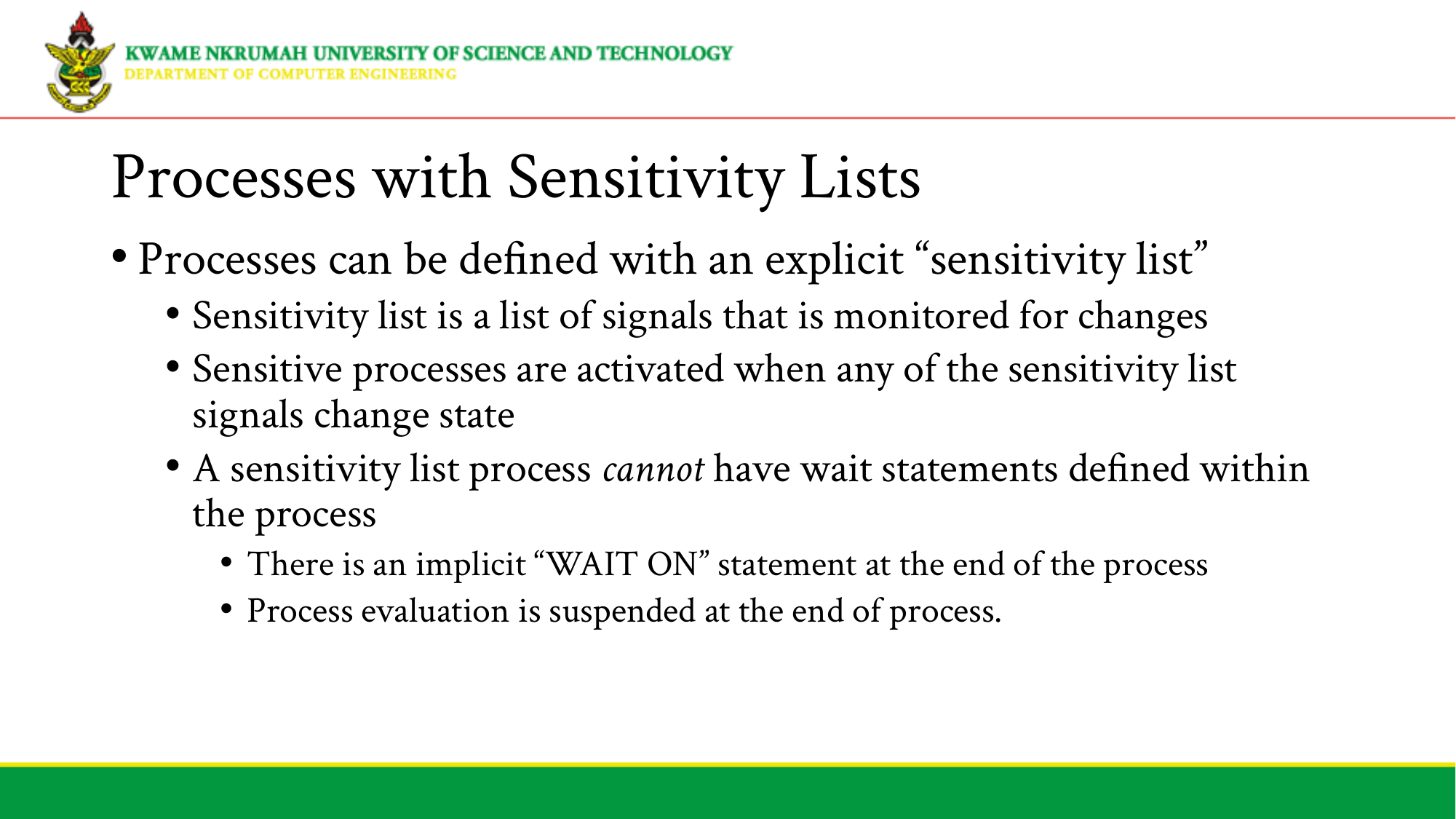

# Processes with Sensitivity Lists
Processes can be defined with an explicit “sensitivity list”
Sensitivity list is a list of signals that is monitored for changes
Sensitive processes are activated when any of the sensitivity list signals change state
A sensitivity list process cannot have wait statements defined within the process
There is an implicit “WAIT ON” statement at the end of the process
Process evaluation is suspended at the end of process.